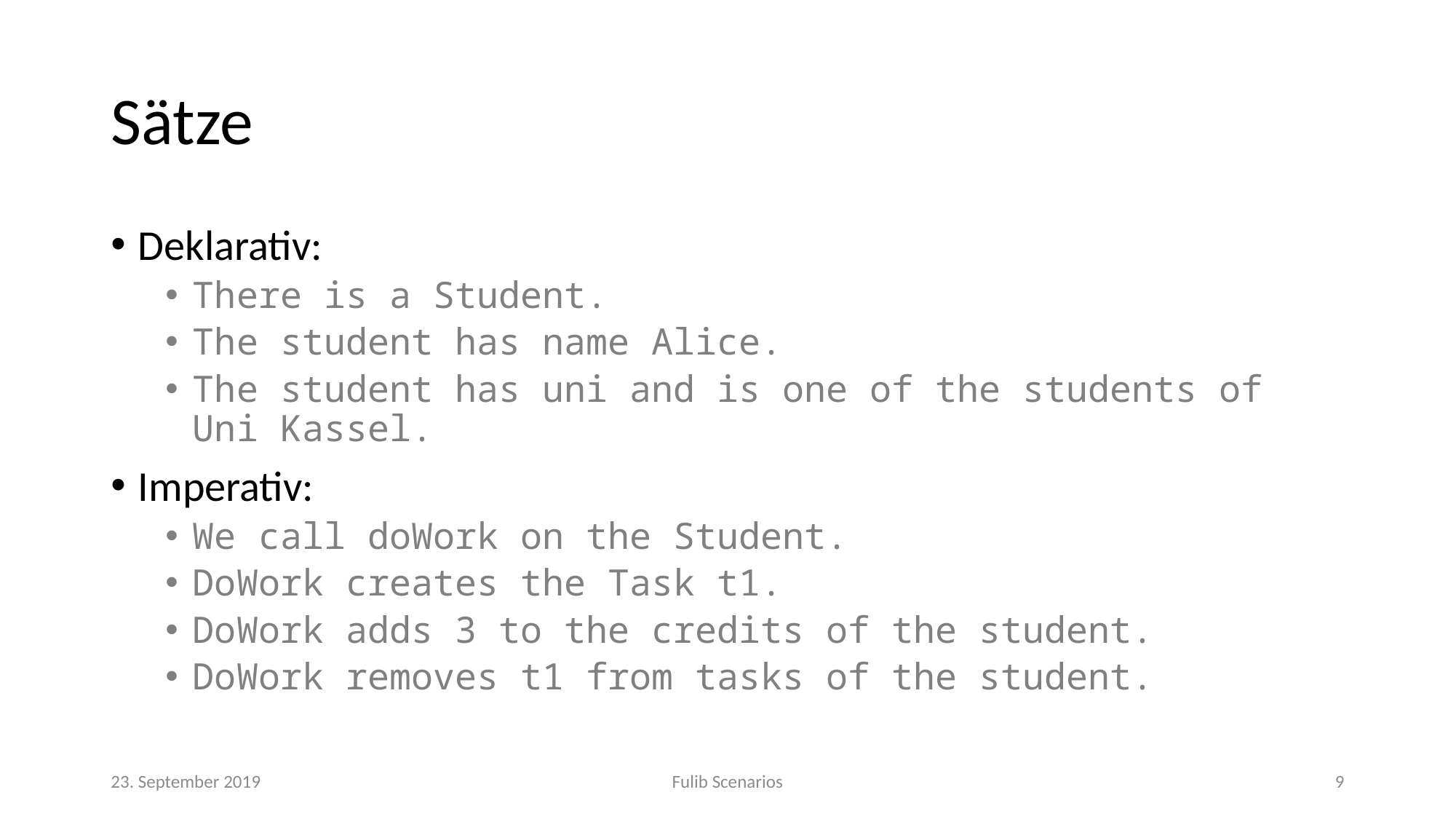

# Sätze
Deklarativ:
There is a Student.
The student has name Alice.
The student has uni and is one of the students of Uni Kassel.
Imperativ:
We call doWork on the Student.
DoWork creates the Task t1.
DoWork adds 3 to the credits of the student.
DoWork removes t1 from tasks of the student.
23. September 2019
Fulib Scenarios
9